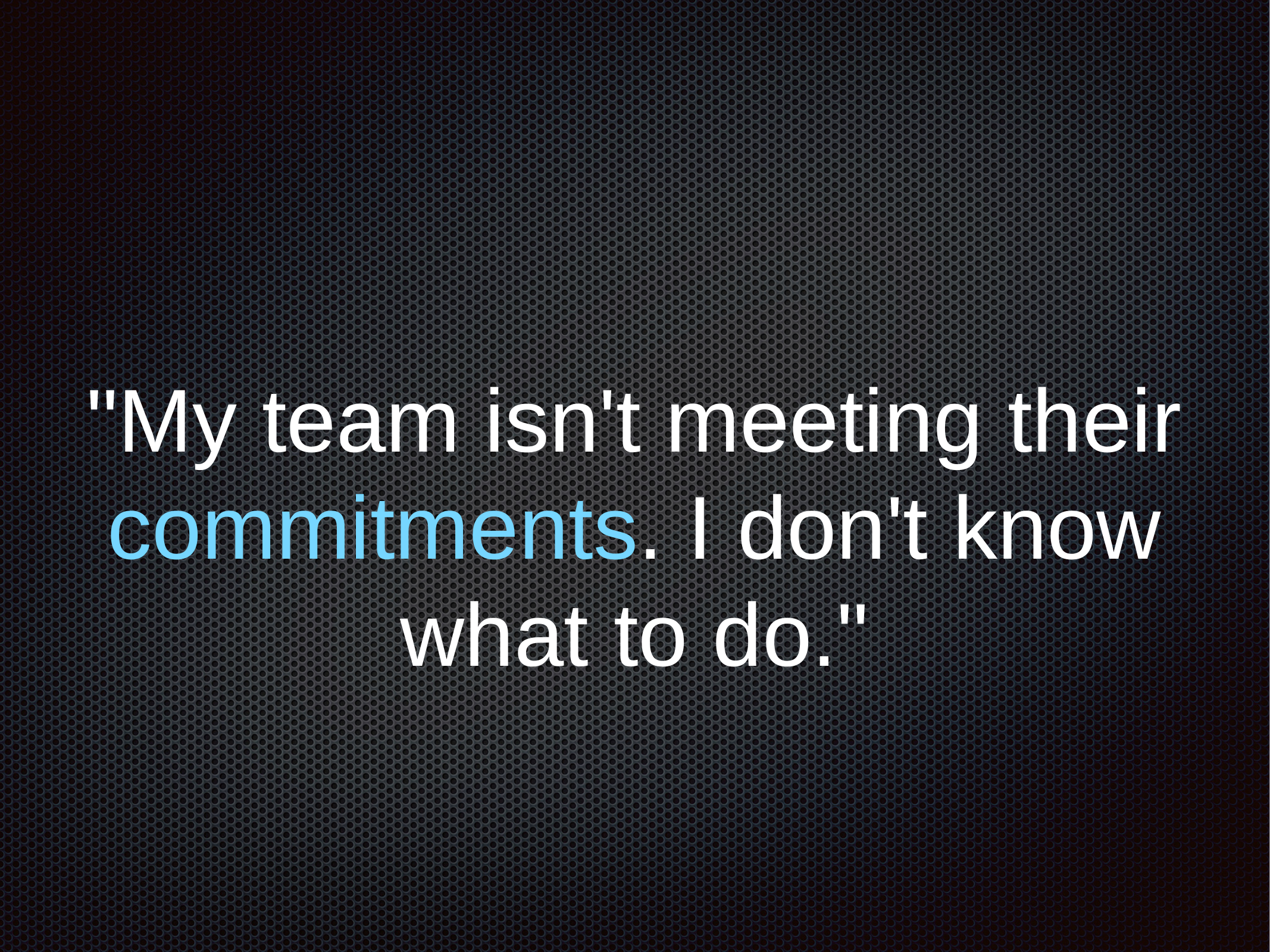

# "My team isn't meeting their commitments. I don't know what to do."